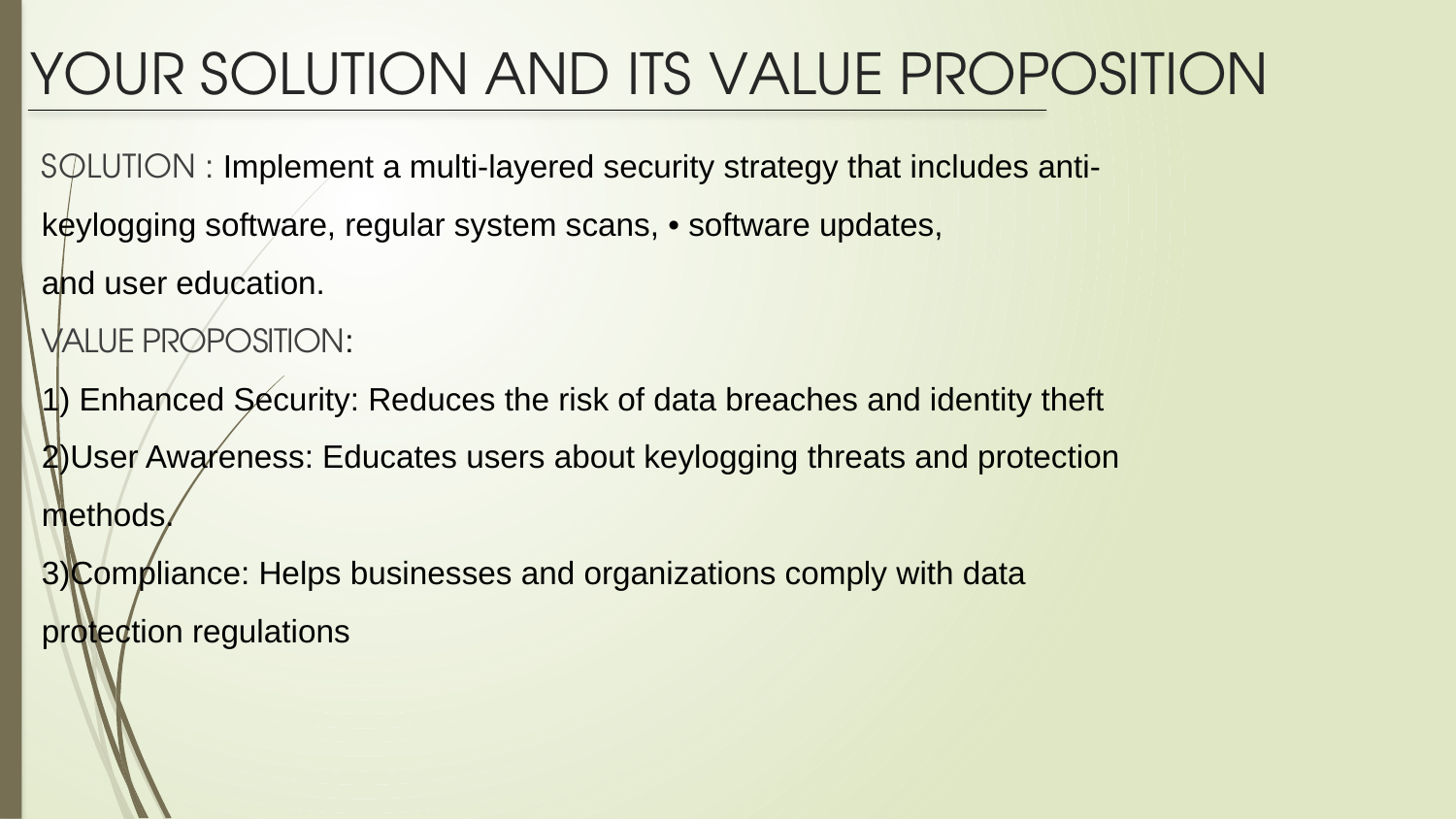

# YOUR SOLUTION AND ITS VALUE PROPOSITION
SOLUTION : Implement a multi-layered security strategy that includes anti-keylogging software, regular system scans, • software updates, and user education.
VALUE PROPOSITION:
1) Enhanced Security: Reduces the risk of data breaches and identity theft 2)User Awareness: Educates users about keylogging threats and protection methods.
3)Compliance: Helps businesses and organizations comply with data protection regulations